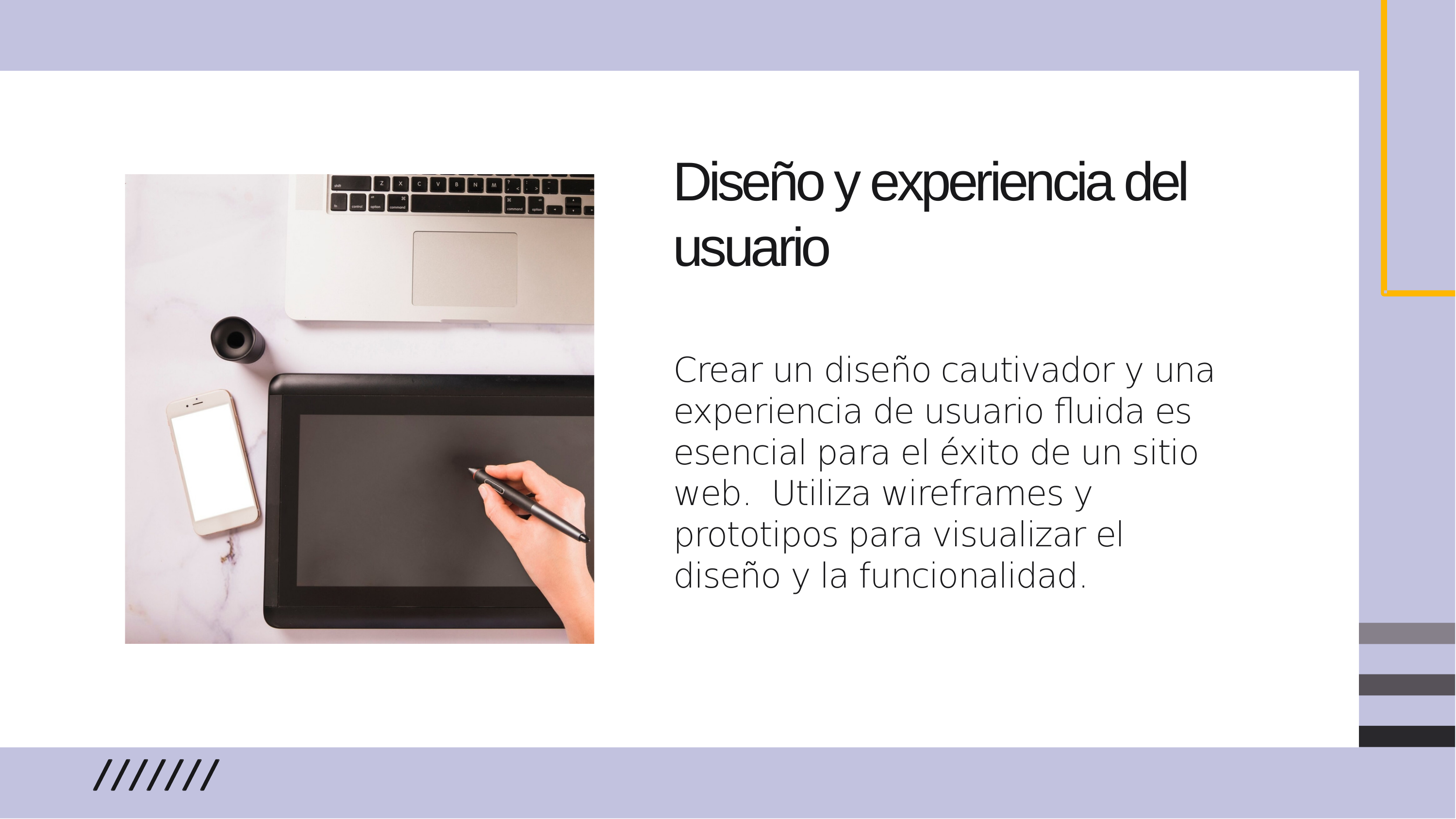

Diseño y experiencia del usuario

Crear un diseño cautivador y una experiencia de usuario fluida es esencial para el éxito de un sitio web.  Utiliza wireframes y prototipos para visualizar el diseño y la funcionalidad.